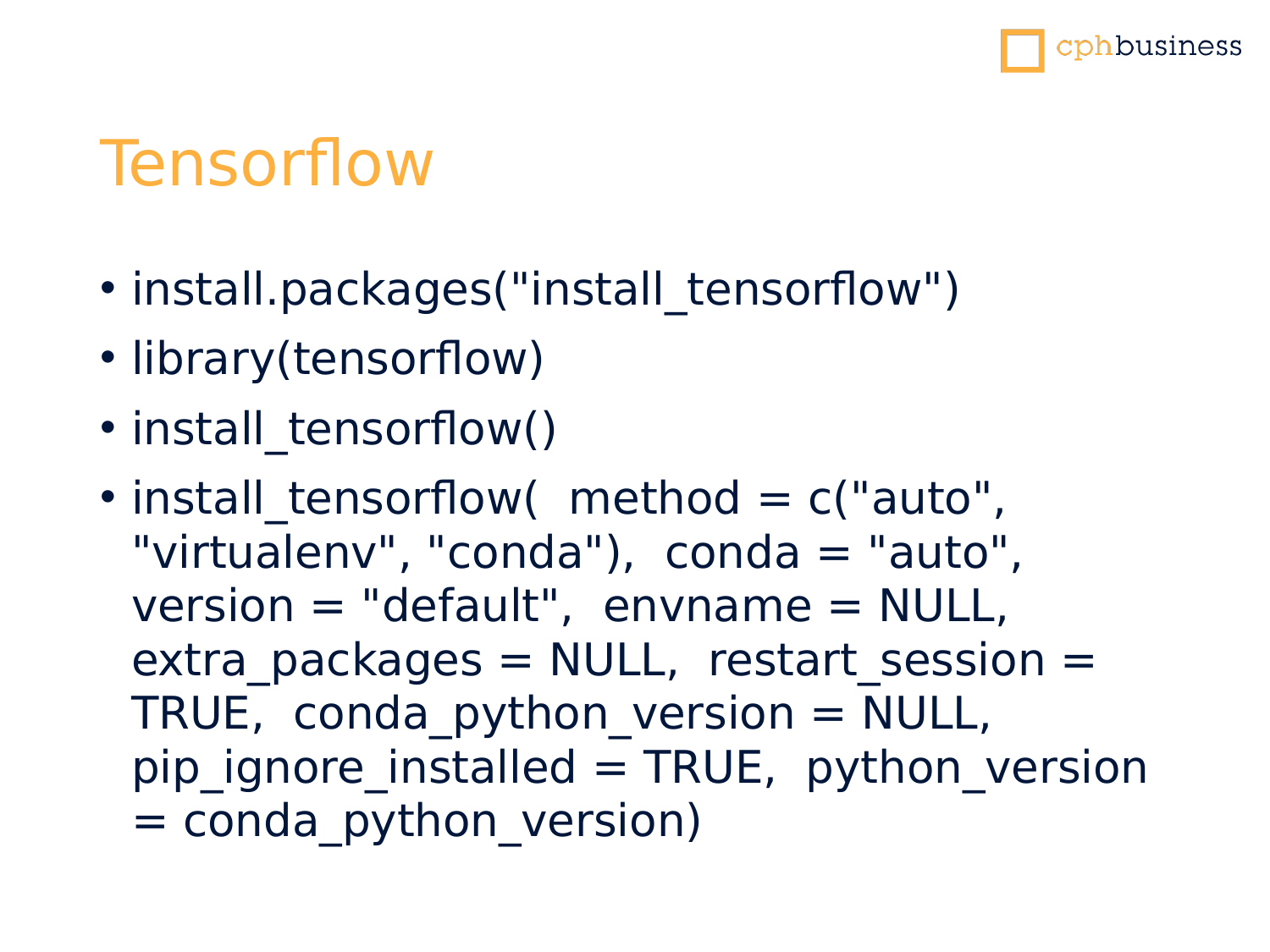

# Tensorflow
install.packages("install_tensorflow")
library(tensorflow)
install_tensorflow()
install_tensorflow(  method = c("auto", "virtualenv", "conda"),  conda = "auto",  version = "default",  envname = NULL,  extra_packages = NULL,  restart_session = TRUE,  conda_python_version = NULL,  pip_ignore_installed = TRUE,  python_version = conda_python_version)